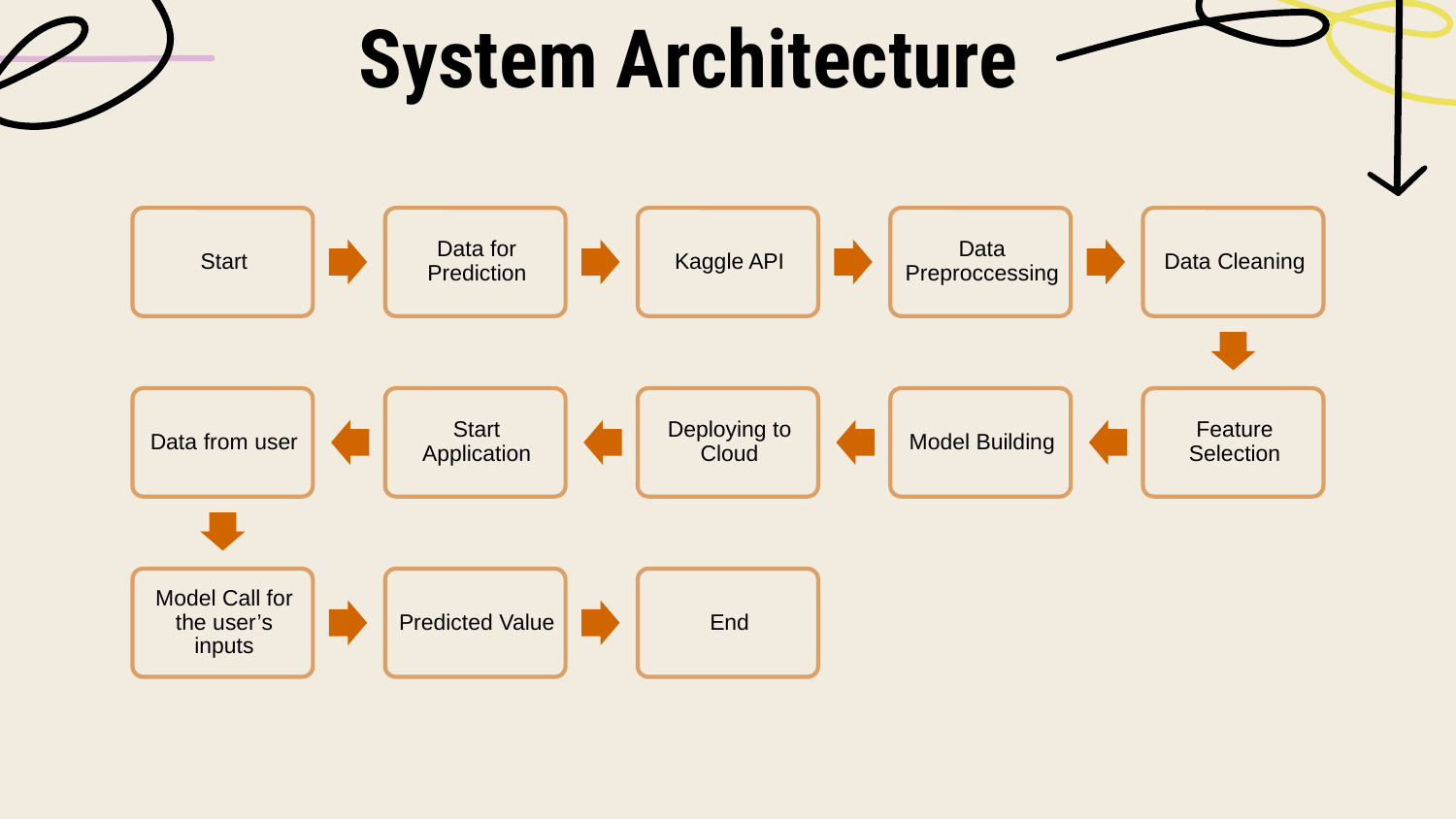

System Architecture
Start

Data for Prediction

Kaggle API

Data Preproccessing

Data Cleaning

Feature Selection

Model Building

Deploying to Cloud

Start Application

Data from user

Model Call for the user’s inputs

Predicted Value

End